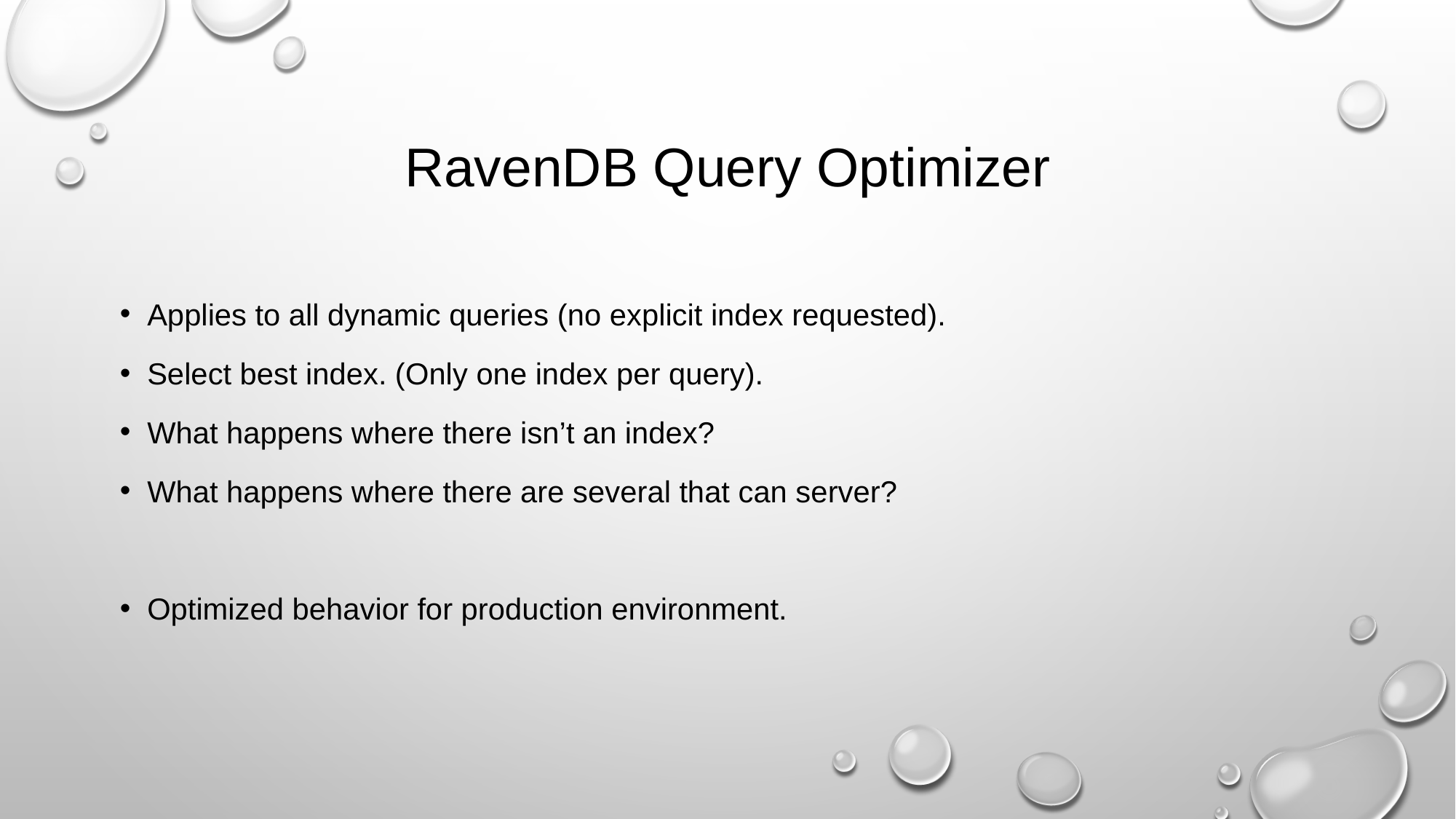

# RavenDB Query Optimizer
Applies to all dynamic queries (no explicit index requested).
Select best index. (Only one index per query).
What happens where there isn’t an index?
What happens where there are several that can server?

Optimized behavior for production environment.